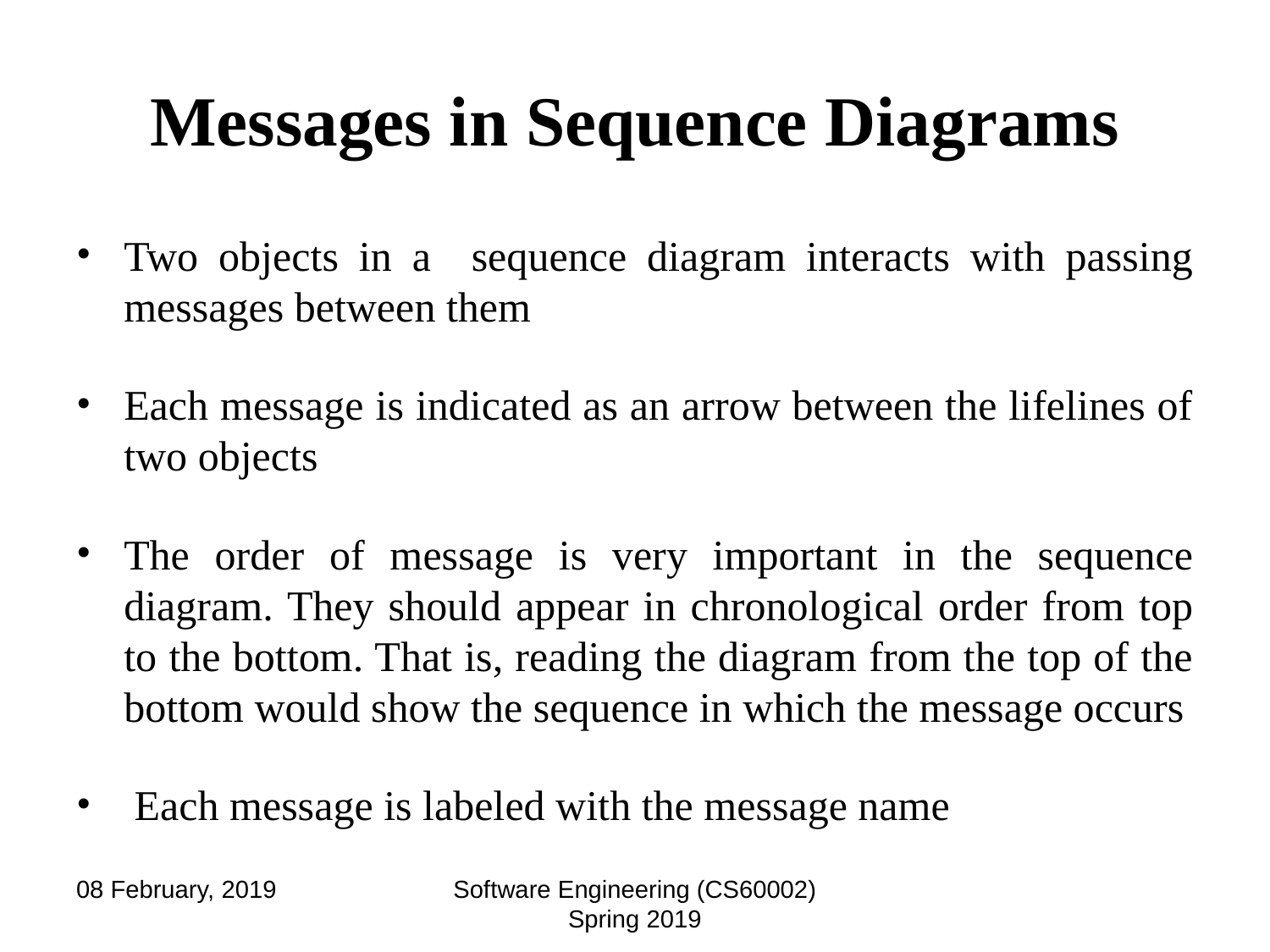

# Messages in Sequence Diagrams
Two objects in a  sequence diagram interacts with passing messages between them

Each message is indicated as an arrow between the lifelines of two objects

The order of message is very important in the sequence diagram. They should appear in chronological order from top to the bottom. That is, reading the diagram from the top of the bottom would show the sequence in which the message occurs

 Each message is labeled with the message name
08 February, 2019
Software Engineering (CS60002) Spring 2019